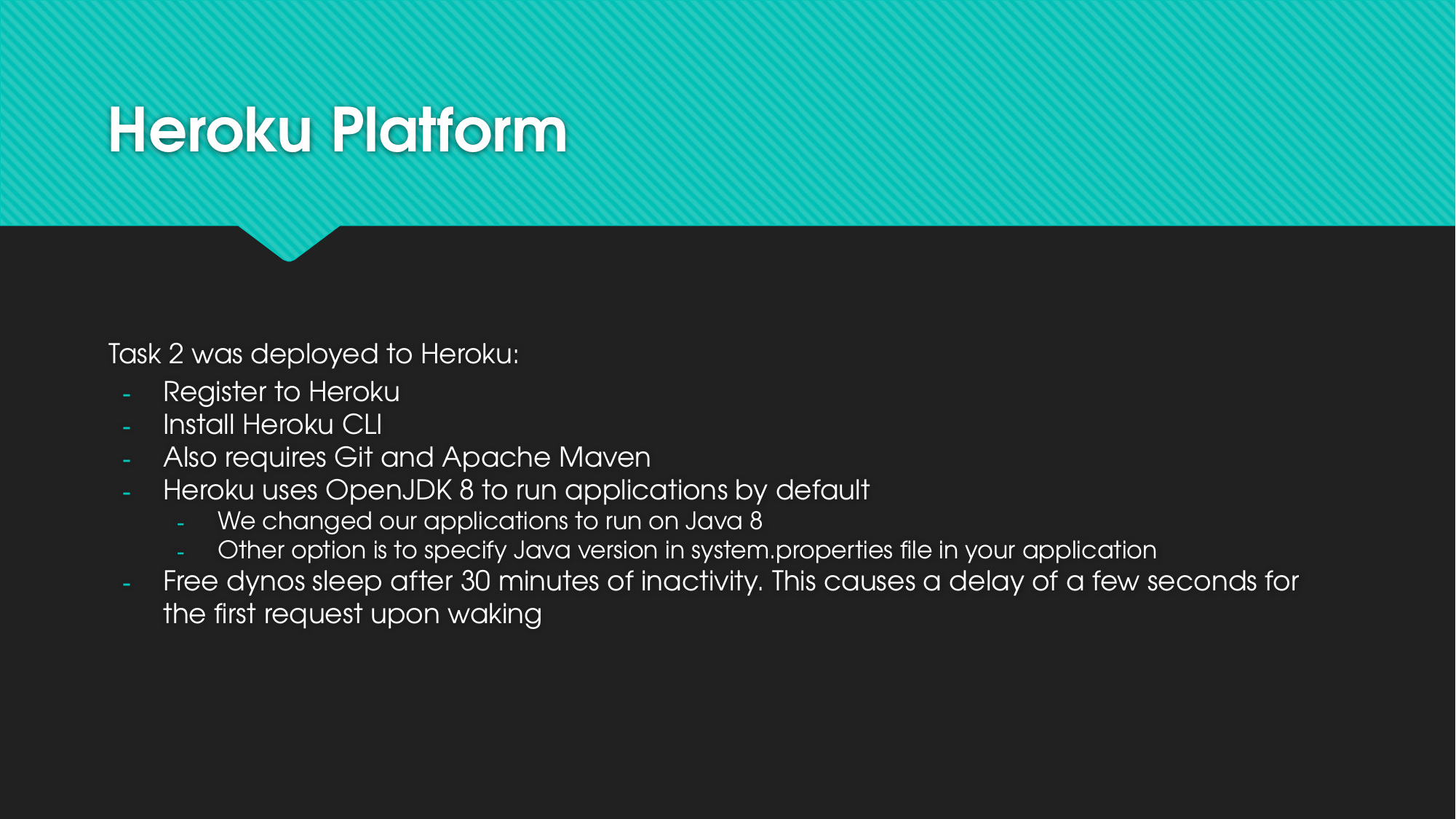

# Heroku Platform
Task 2 was deployed to Heroku:
Register to Heroku
Install Heroku CLI
Also requires Git and Apache Maven
Heroku uses OpenJDK 8 to run applications by default
We changed our applications to run on Java 8
Other option is to specify Java version in system.properties file in your application
Free dynos sleep after 30 minutes of inactivity. This causes a delay of a few seconds for the first request upon waking